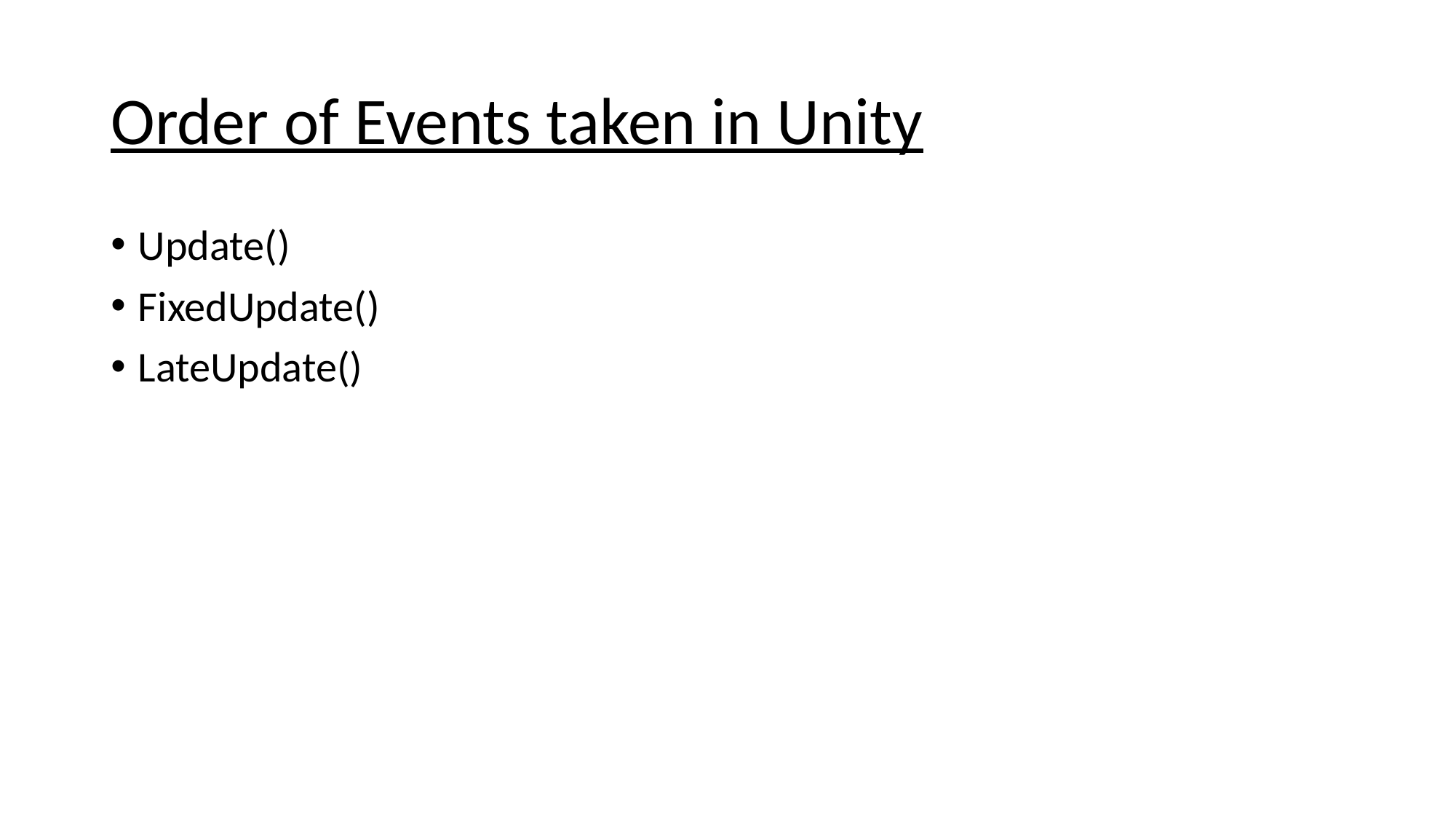

# Order of Events taken in Unity
Update()
FixedUpdate()
LateUpdate()